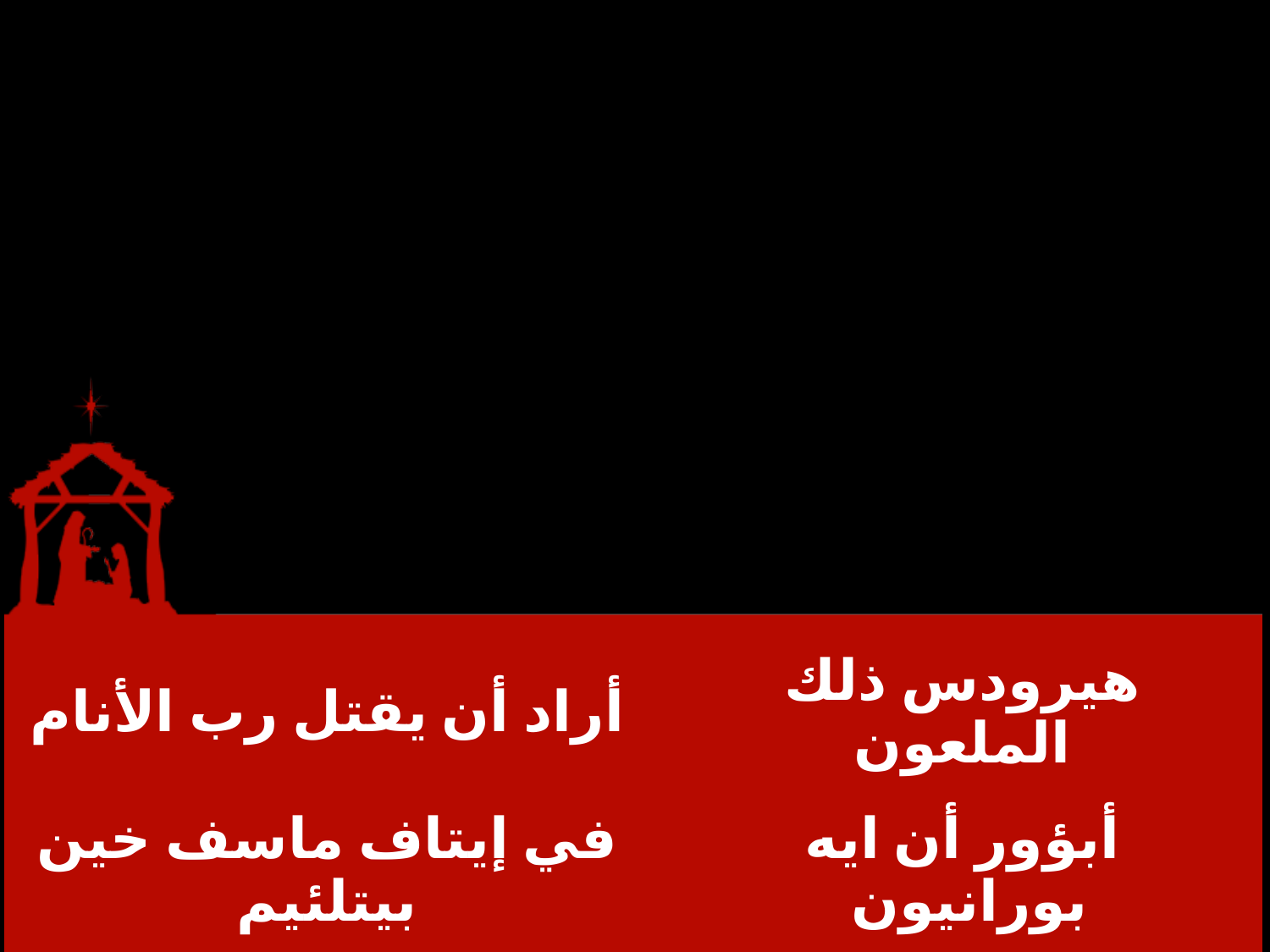

| أراد أن يقتل رب الأنام | هيرودس ذلك الملعون |
| --- | --- |
| في إيتاف ماسف خين بيتلئيم | أبؤور أن ايه بورانيون |